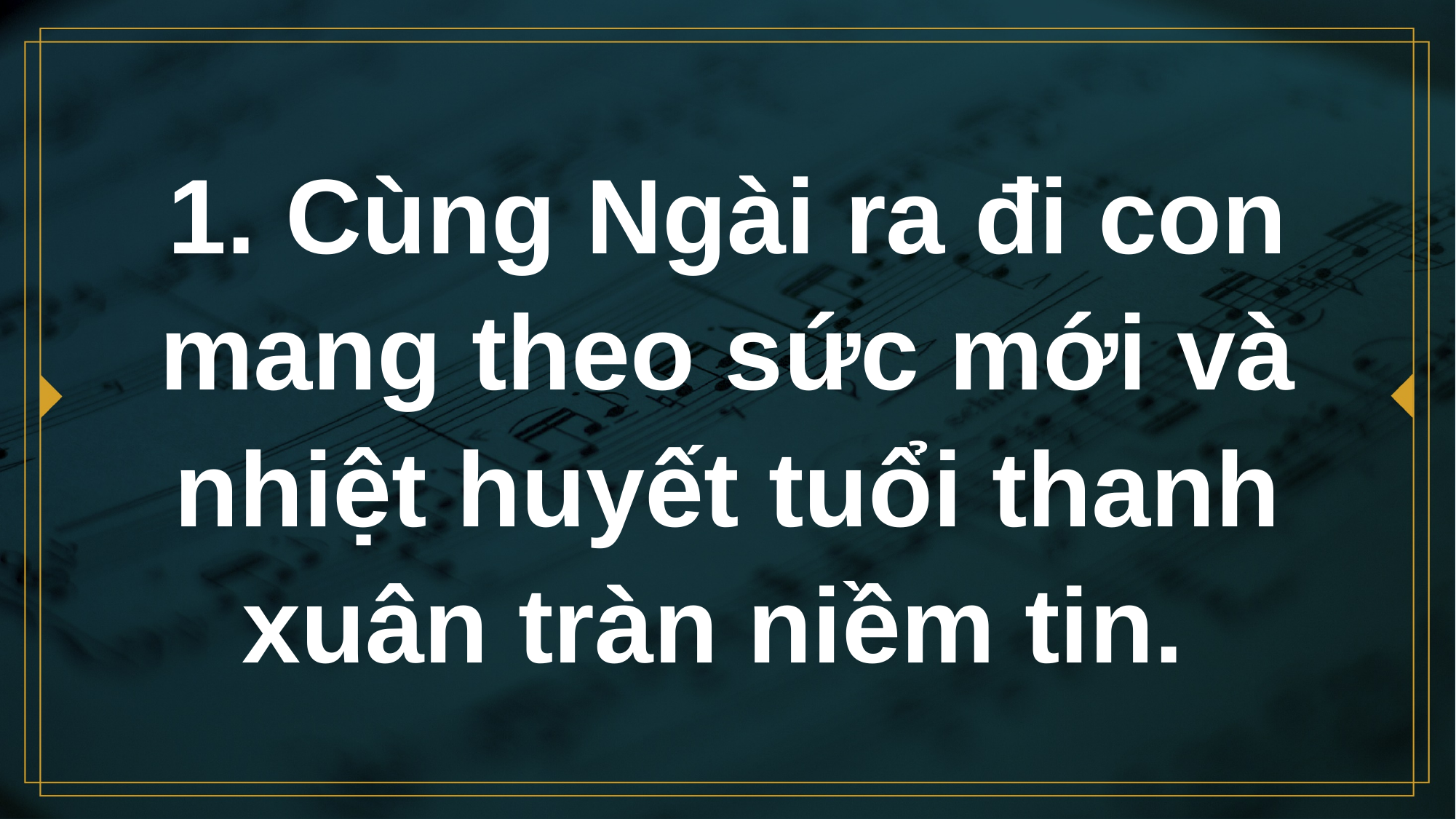

# 1. Cùng Ngài ra đi con mang theo sức mới và nhiệt huyết tuổi thanh xuân tràn niềm tin.